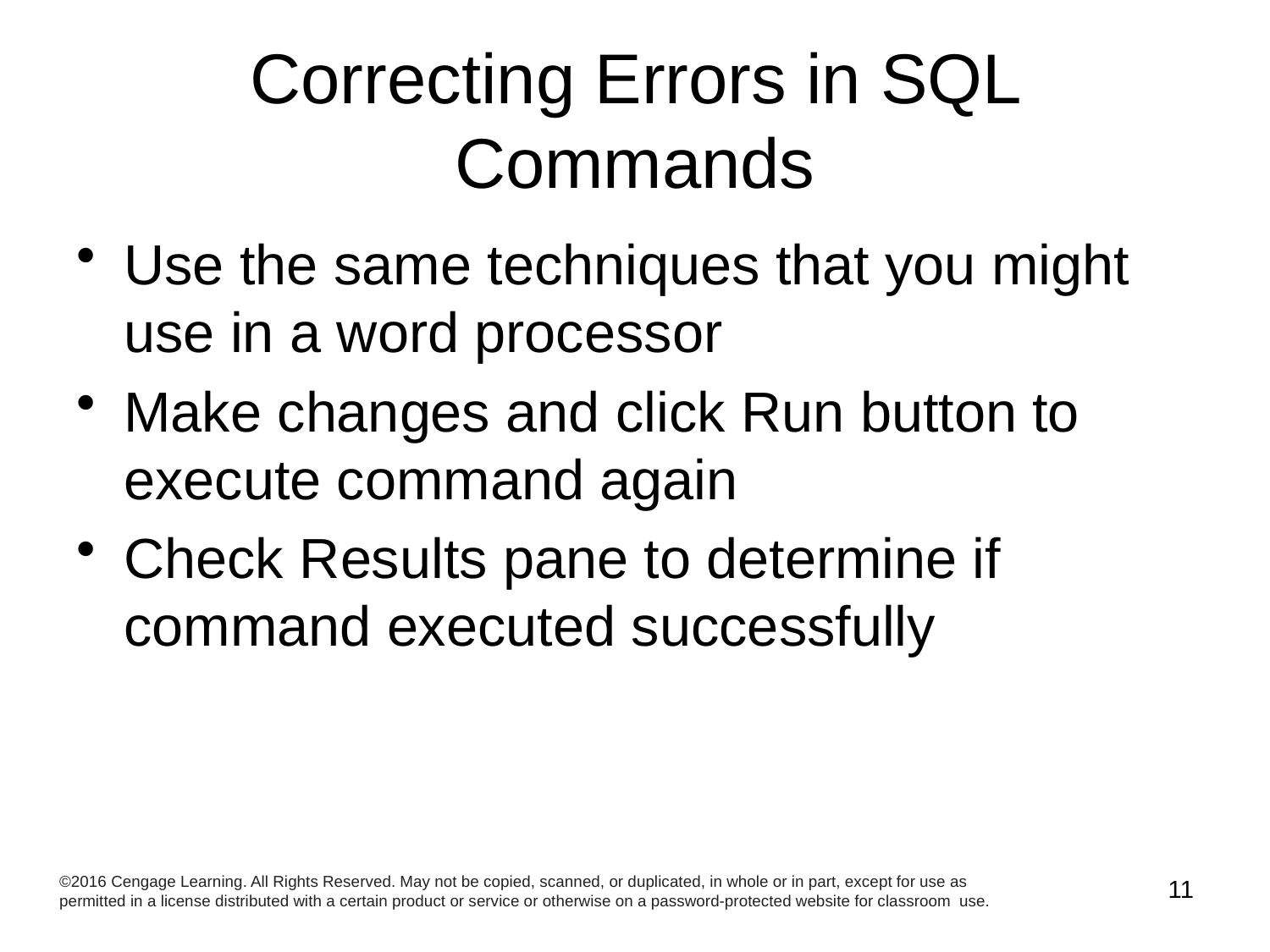

# Correcting Errors in SQL Commands
Use the same techniques that you might use in a word processor
Make changes and click Run button to execute command again
Check Results pane to determine if command executed successfully
©2016 Cengage Learning. All Rights Reserved. May not be copied, scanned, or duplicated, in whole or in part, except for use as permitted in a license distributed with a certain product or service or otherwise on a password-protected website for classroom  use.
11